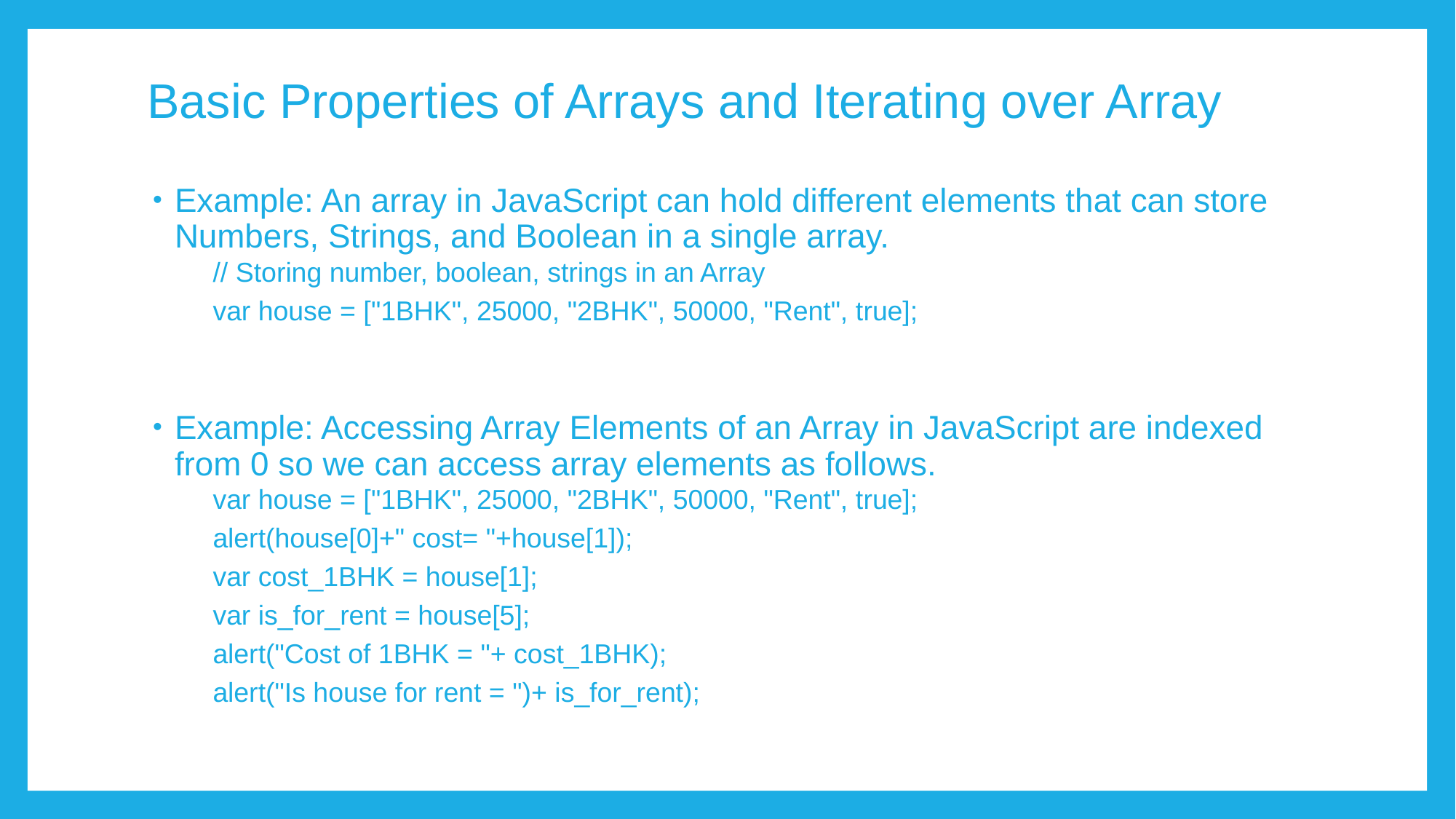

# Basic Properties of Arrays and Iterating over Array
Example: An array in JavaScript can hold different elements that can store Numbers, Strings, and Boolean in a single array.
// Storing number, boolean, strings in an Array
var house = ["1BHK", 25000, "2BHK", 50000, "Rent", true];

Example: Accessing Array Elements of an Array in JavaScript are indexed from 0 so we can access array elements as follows.
var house = ["1BHK", 25000, "2BHK", 50000, "Rent", true];
alert(house[0]+" cost= "+house[1]);
var cost_1BHK = house[1];
var is_for_rent = house[5];
alert("Cost of 1BHK = "+ cost_1BHK);
alert("Is house for rent = ")+ is_for_rent);